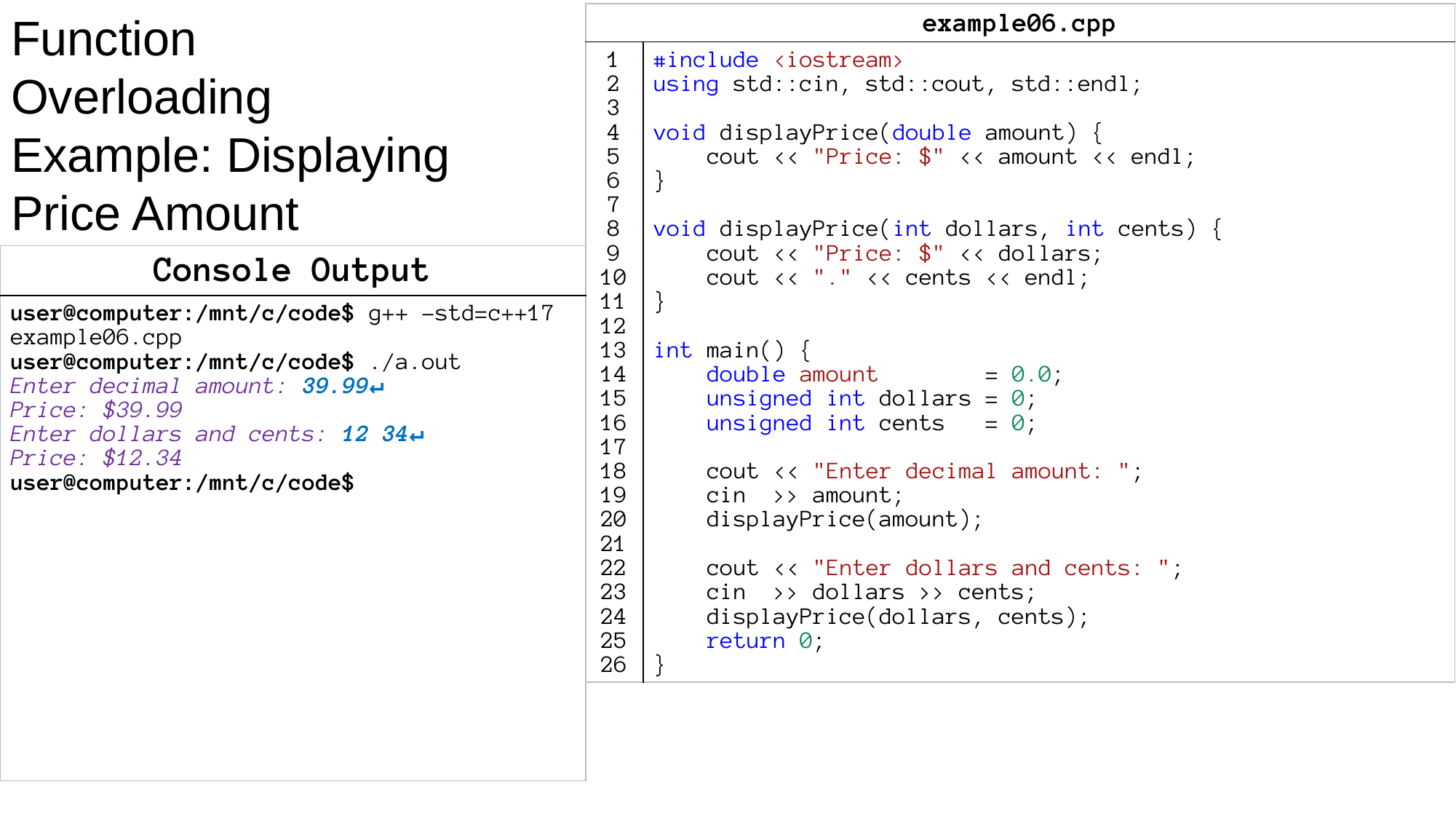

| example06.cpp |  |
| --- | --- |
| 1 2 3 4 5 6 7 8 9 10 11 12 13 14 15 16 17 18 19 20 21 22 23 24 25 26 | #include <iostream> using std::cin, std::cout, std::endl; void displayPrice(double amount) {     cout << "Price: $" << amount << endl; } void displayPrice(int dollars, int cents) {     cout << "Price: $" << dollars;     cout << "." << cents << endl; } int main() {     double amount        = 0.0;     unsigned int dollars = 0;     unsigned int cents   = 0;     cout << "Enter decimal amount: ";     cin  >> amount;     displayPrice(amount);     cout << "Enter dollars and cents: ";     cin  >> dollars >> cents;     displayPrice(dollars, cents);     return 0; } |
# Function Overloading Example: Displaying Price Amount
| Console Output |
| --- |
| user@computer:/mnt/c/code$ g++ -std=c++17 example06.cpp user@computer:/mnt/c/code$ ./a.out Enter decimal amount: 39.99↵ Price: $39.99 Enter dollars and cents: 12 34↵ Price: $12.34 user@computer:/mnt/c/code$ |